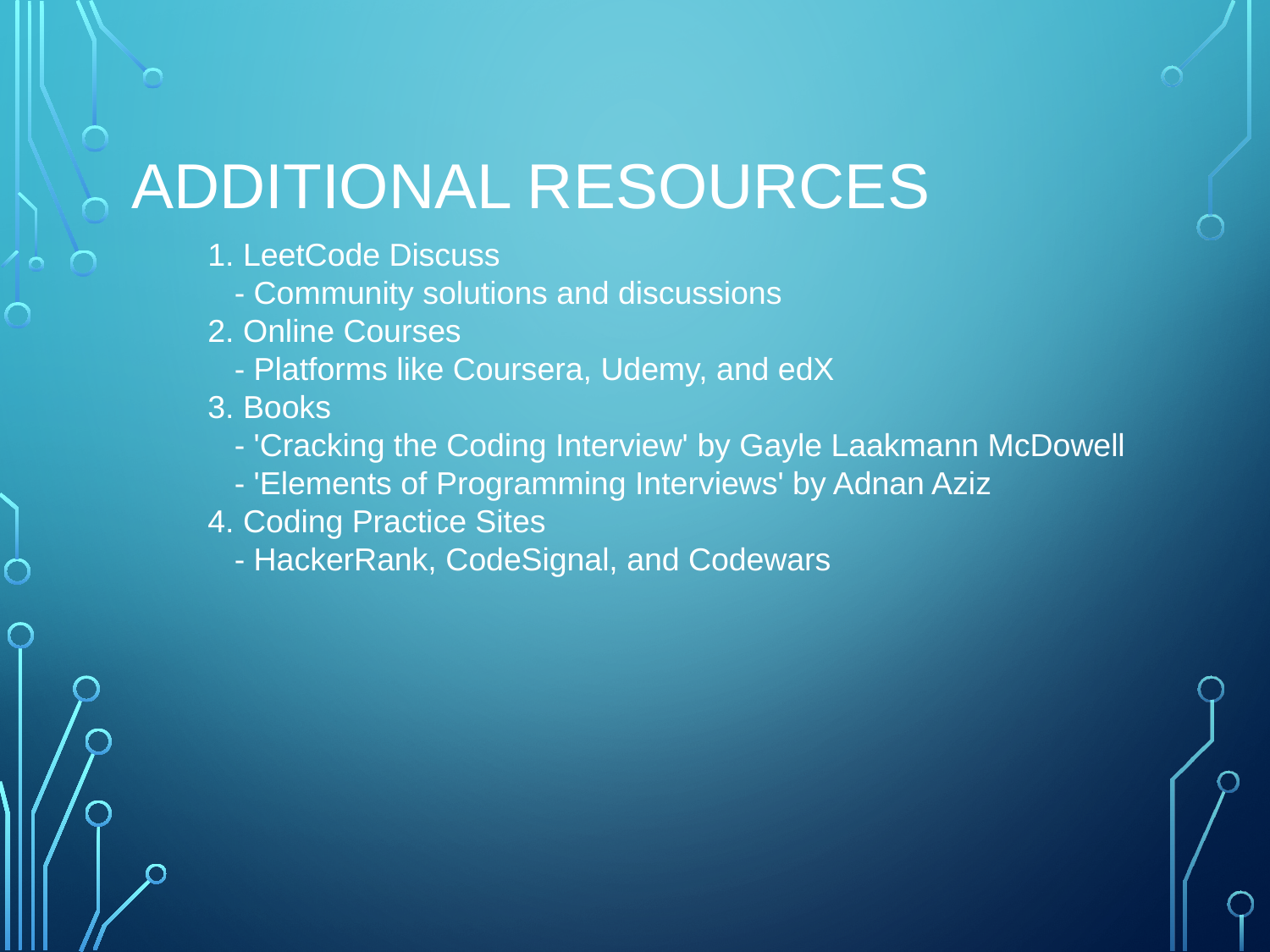

# Additional Resources

1. LeetCode Discuss
   - Community solutions and discussions
2. Online Courses
   - Platforms like Coursera, Udemy, and edX
3. Books
   - 'Cracking the Coding Interview' by Gayle Laakmann McDowell
   - 'Elements of Programming Interviews' by Adnan Aziz
4. Coding Practice Sites
   - HackerRank, CodeSignal, and Codewars